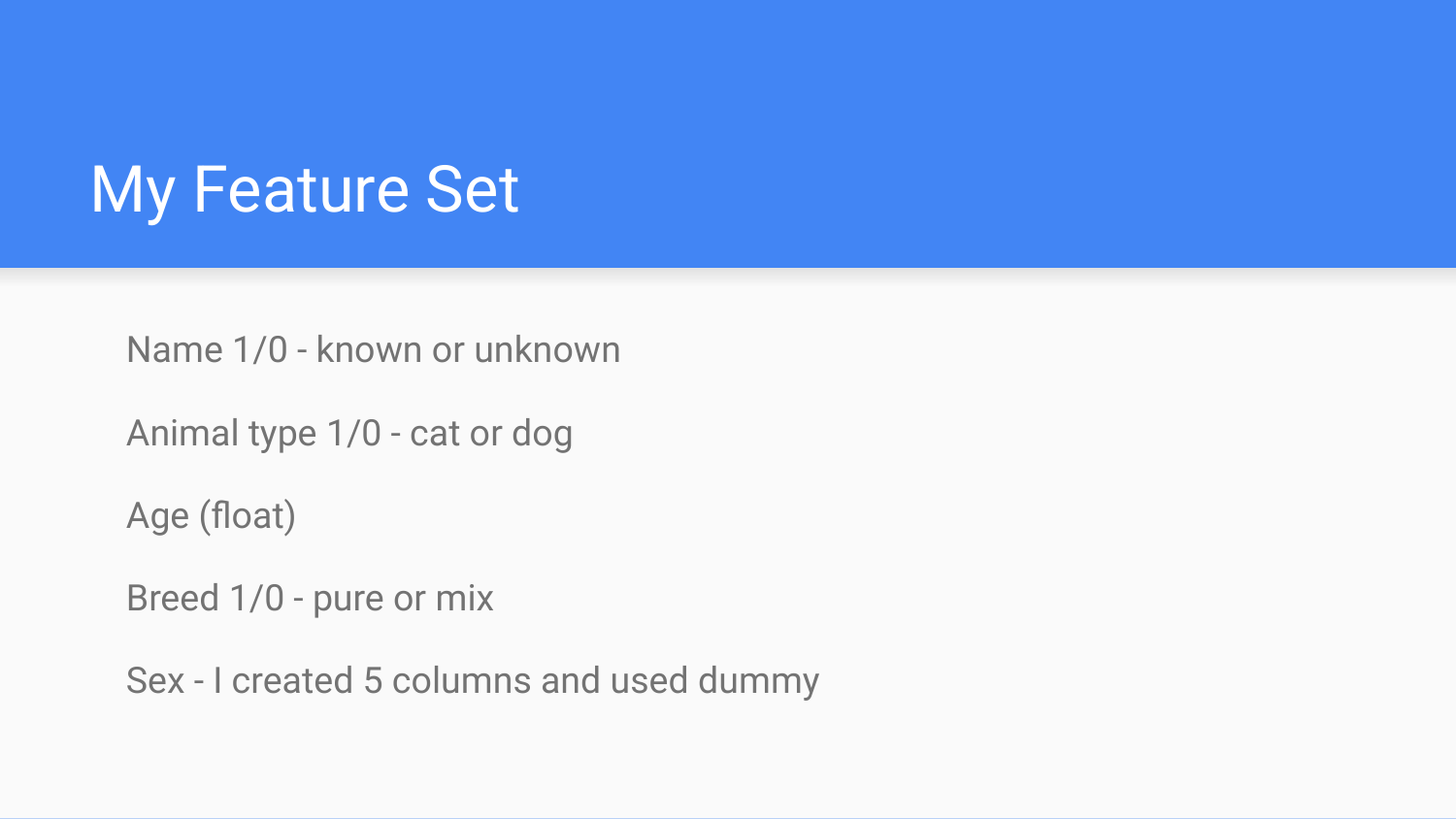

# My Feature Set
Name 1/0 - known or unknown
Animal type 1/0 - cat or dog
Age (float)
Breed 1/0 - pure or mix
Sex - I created 5 columns and used dummy